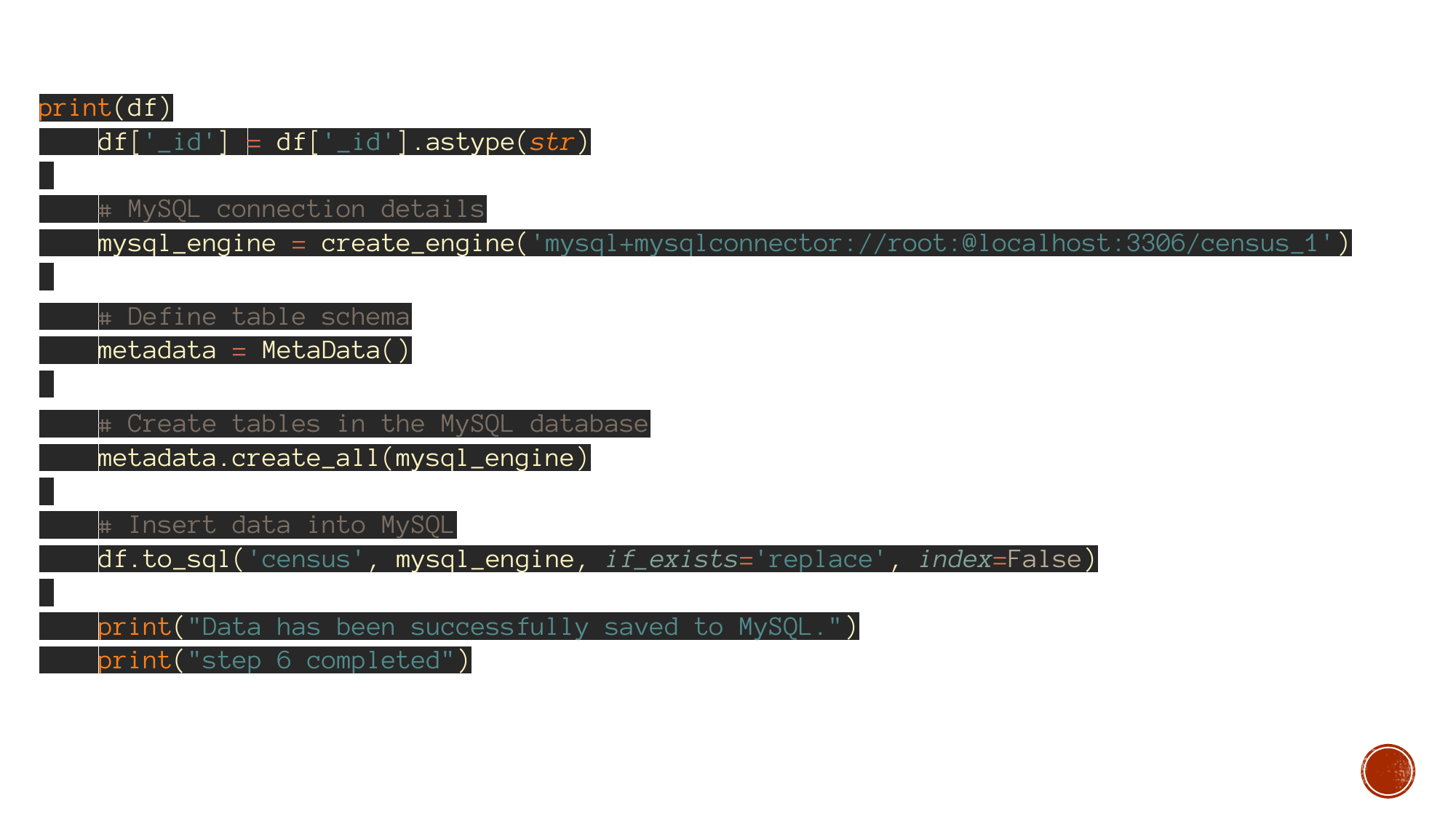

print(df)
    df['_id'] = df['_id'].astype(str)

    # MySQL connection details
    mysql_engine = create_engine('mysql+mysqlconnector://root:@localhost:3306/census_1')

    # Define table schema
    metadata = MetaData()

    # Create tables in the MySQL database
    metadata.create_all(mysql_engine)

    # Insert data into MySQL
    df.to_sql('census', mysql_engine, if_exists='replace', index=False)

    print("Data has been successfully saved to MySQL.")
    print("step 6 completed")